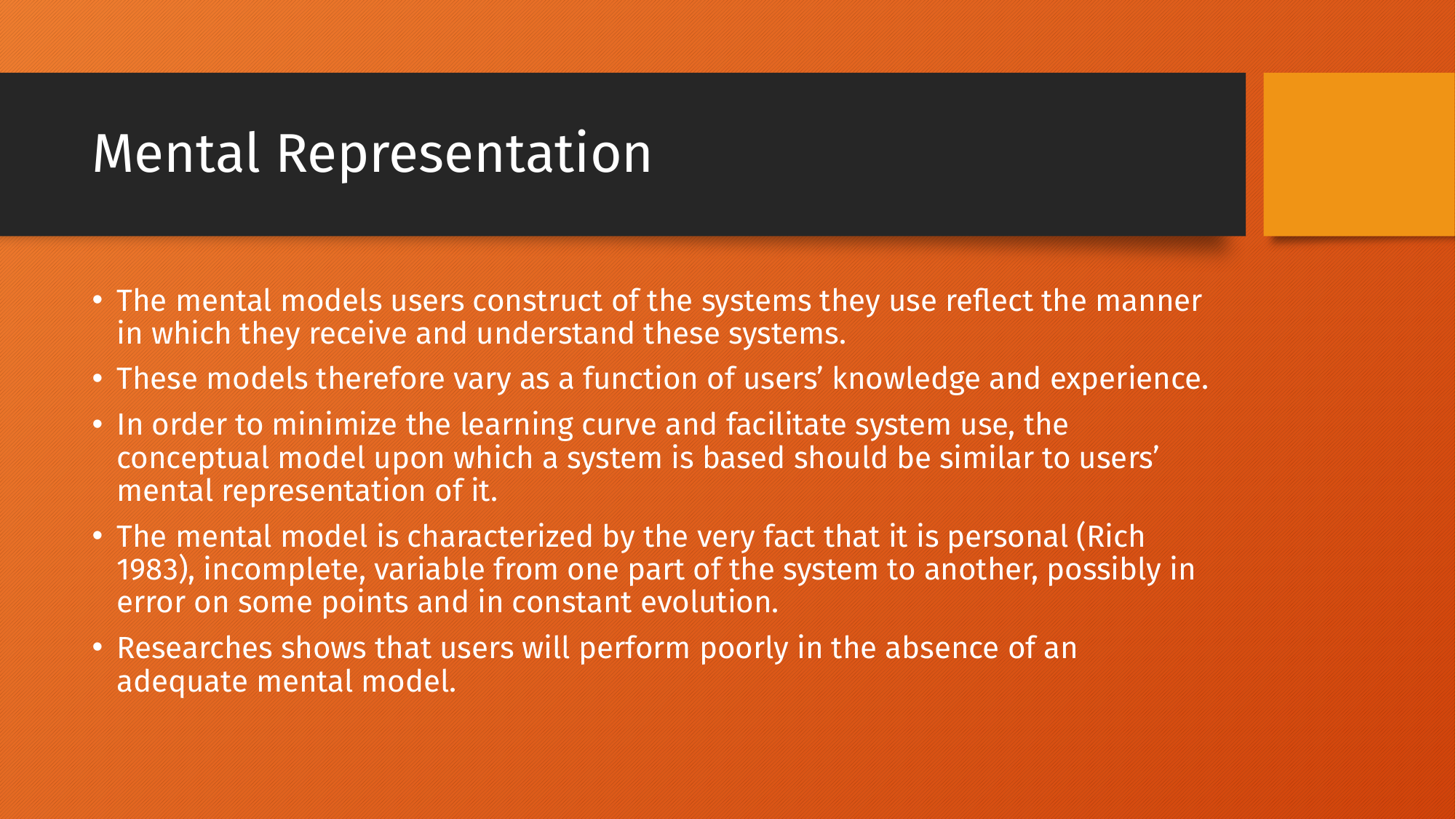

# Mental Representation
The mental models users construct of the systems they use reflect the manner in which they receive and understand these systems.
These models therefore vary as a function of users’ knowledge and experience.
In order to minimize the learning curve and facilitate system use, the conceptual model upon which a system is based should be similar to users’ mental representation of it.
The mental model is characterized by the very fact that it is personal (Rich 1983), incomplete, variable from one part of the system to another, possibly in error on some points and in constant evolution.
Researches shows that users will perform poorly in the absence of an adequate mental model.